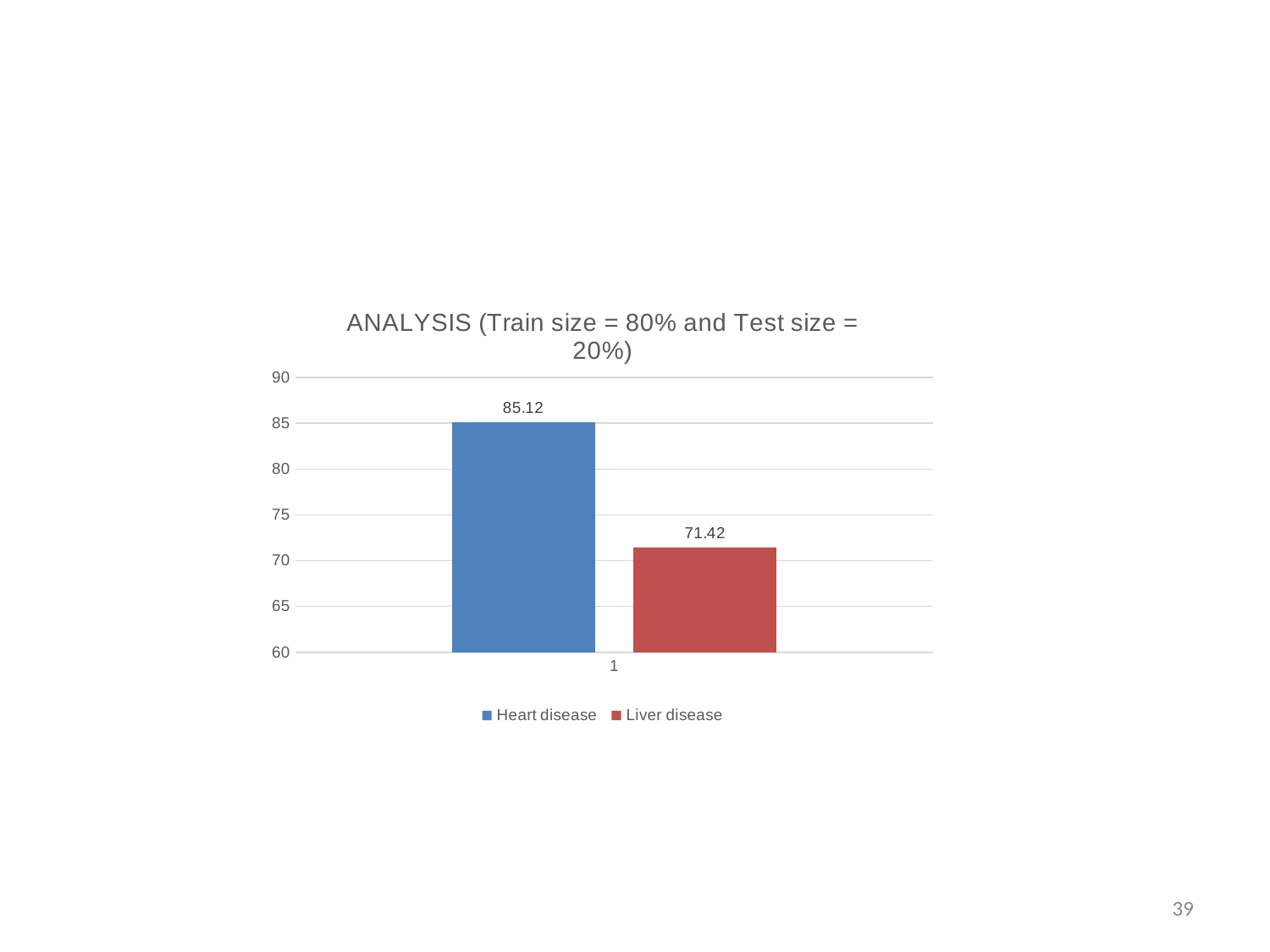

#

### Chart: ANALYSIS (Train size = 80% and Test size = 20%)

| Category | Heart disease  | Liver disease |
|---|---|---|
39